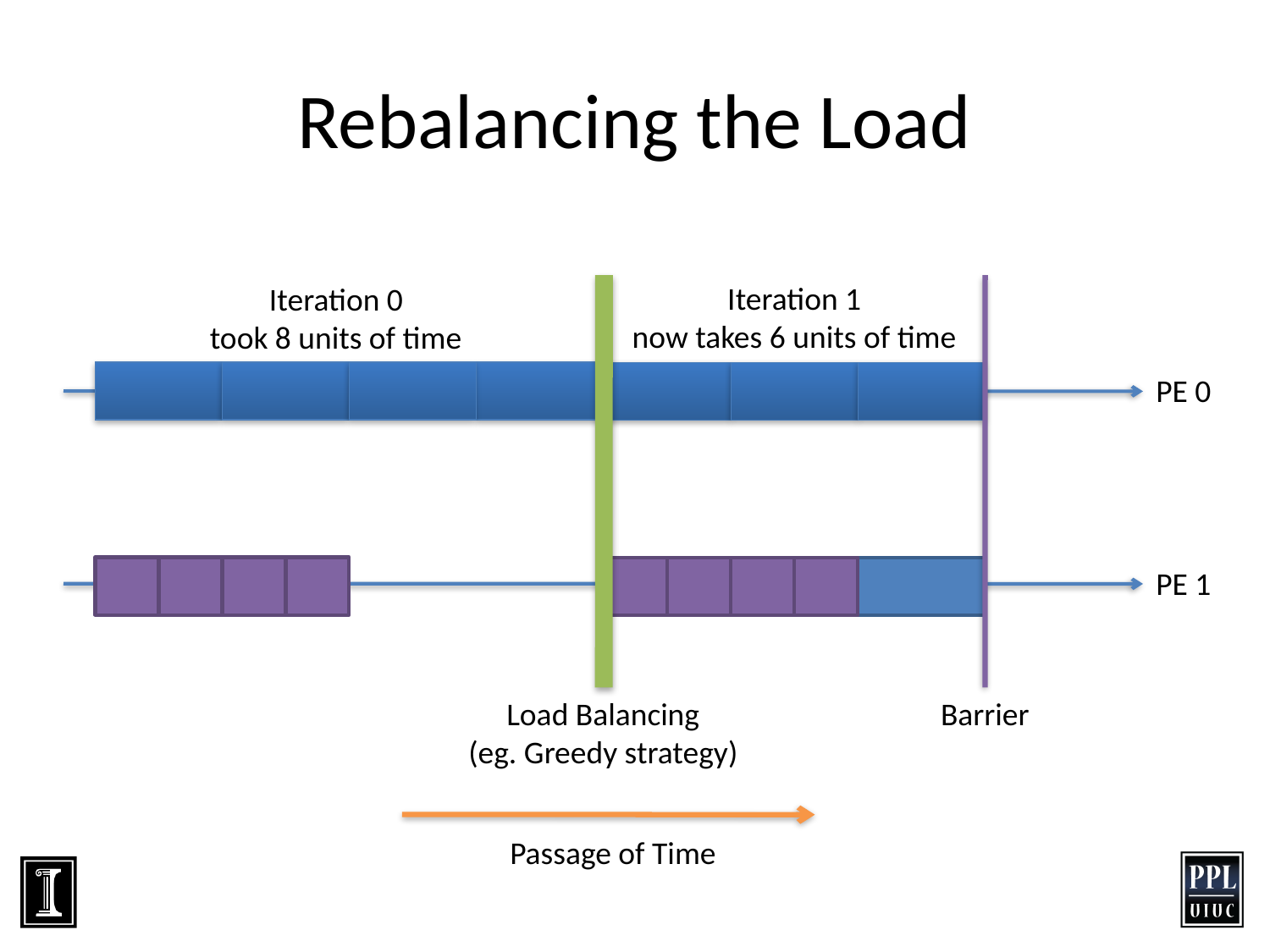

# Rebalancing the Load
Iteration 1
now takes 6 units of time
Iteration 0
took 8 units of time

PE 0
PE 1

Load Balancing
(eg. Greedy strategy)
Barrier
Passage of Time